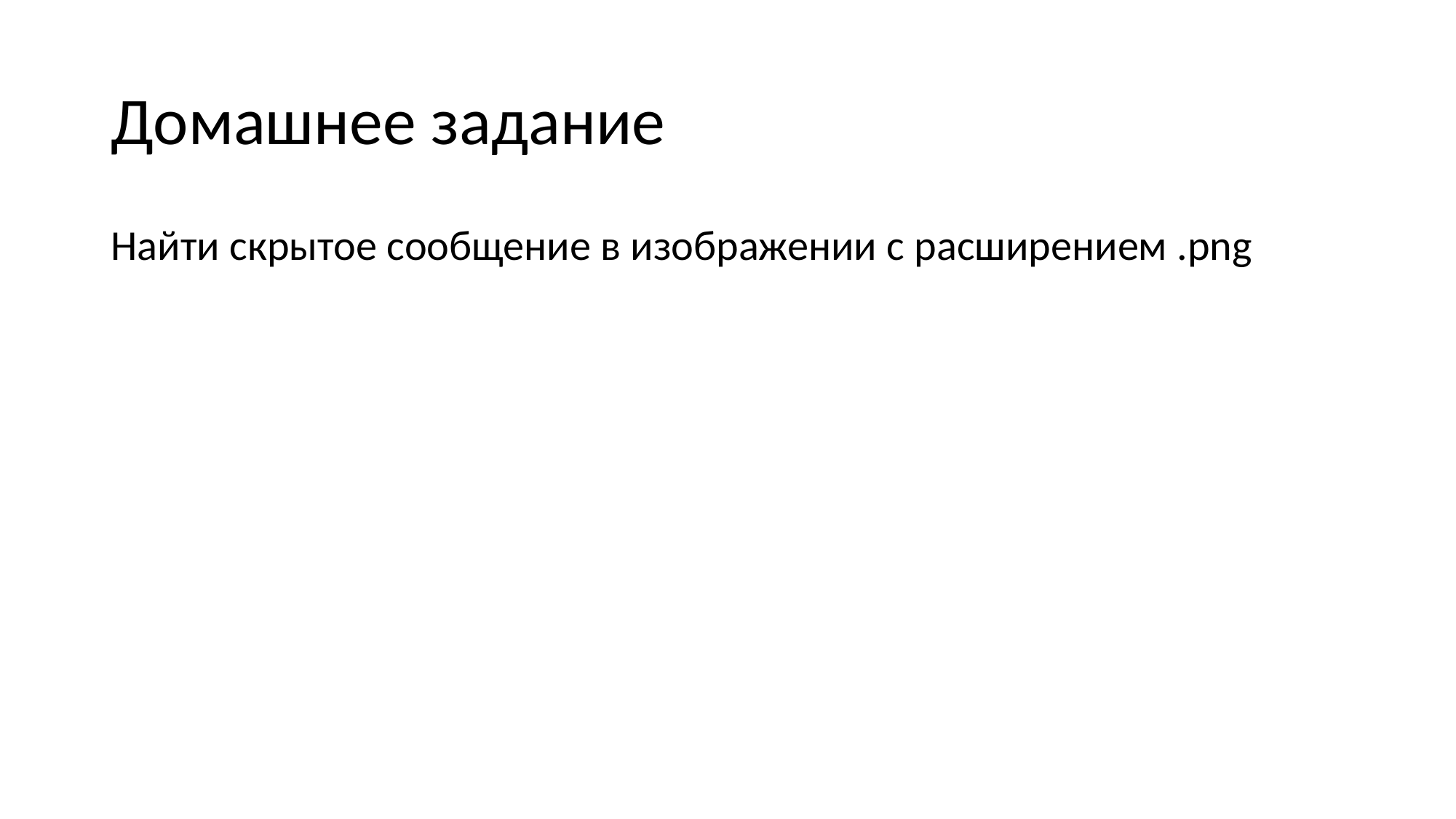

# Домашнее задание
Найти скрытое сообщение в изображении с расширением .png